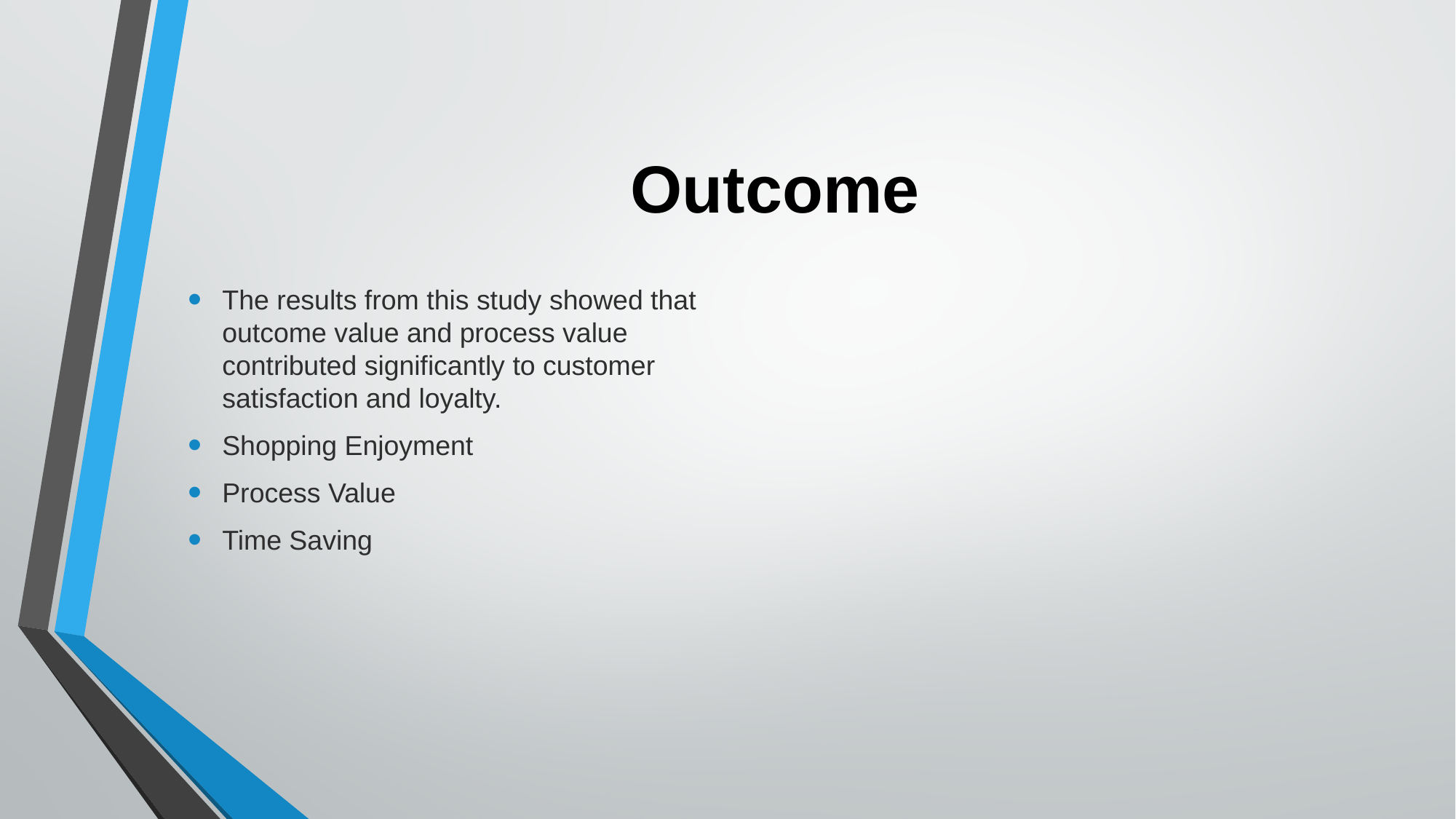

# Outcome
The results from this study showed that outcome value and process value contributed significantly to customer satisfaction and loyalty.
Shopping Enjoyment
Process Value
Time Saving